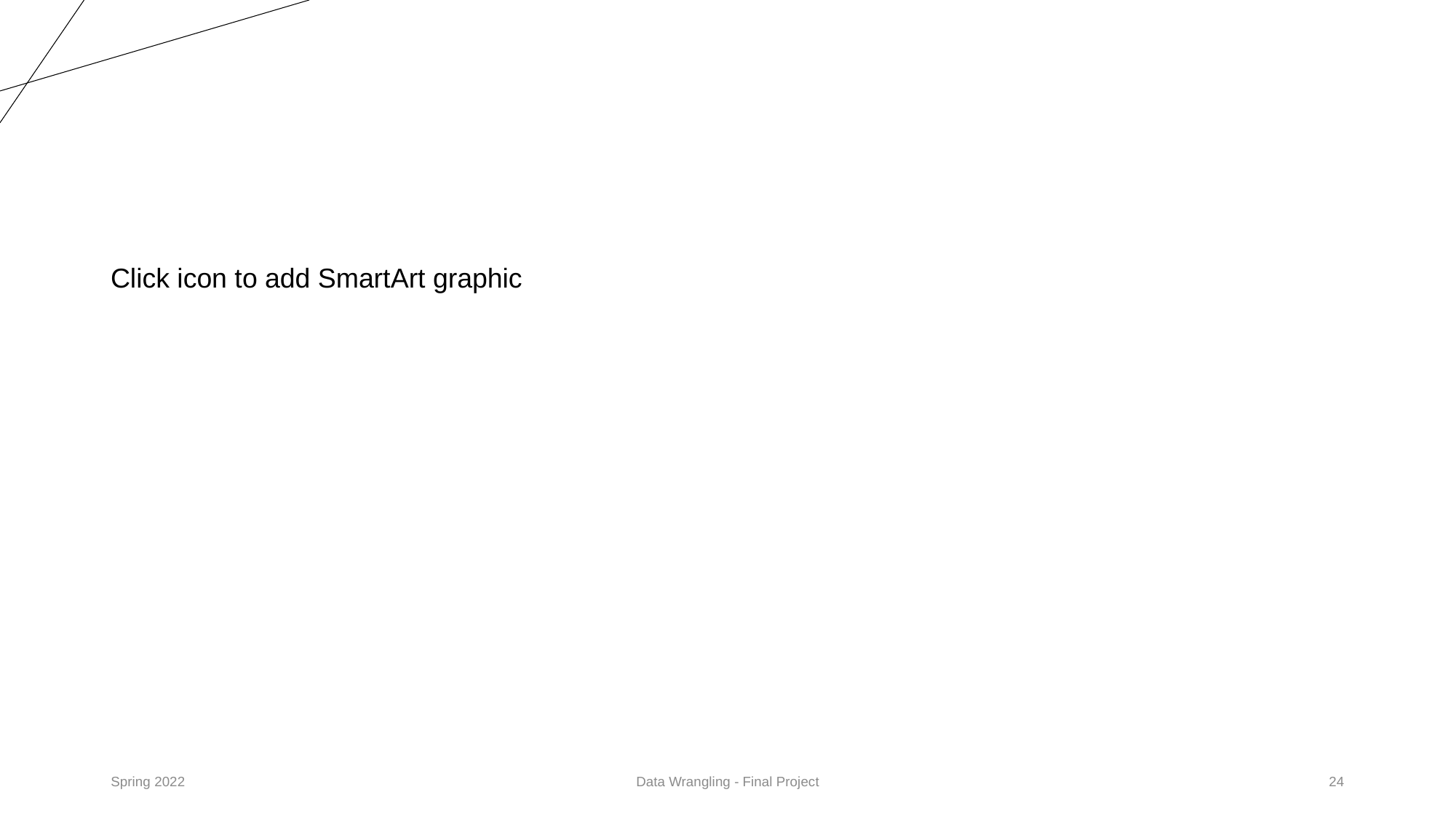

#

Spring 2022
Data Wrangling - Final Project
24